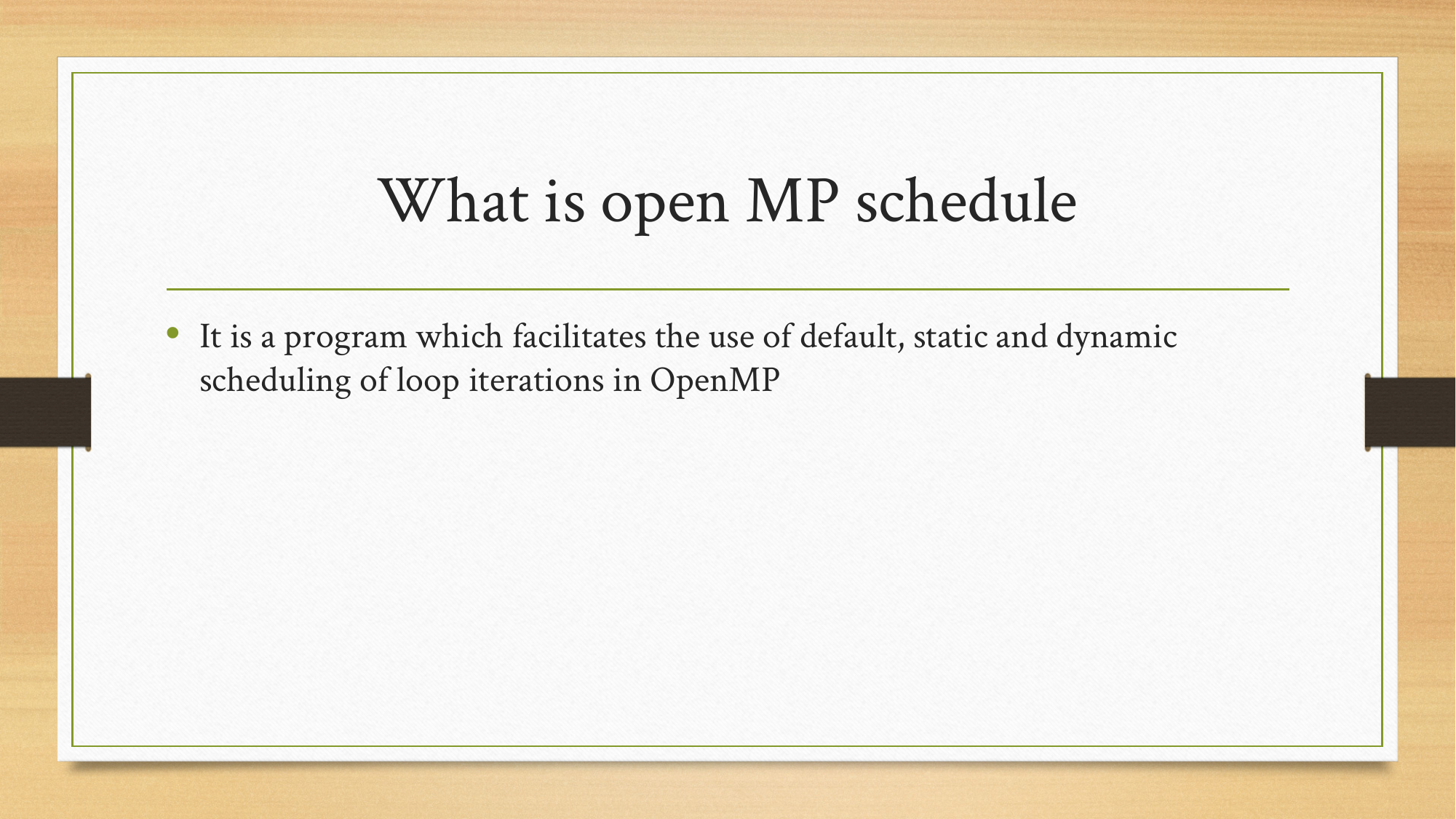

# What is open MP schedule
It is a program which facilitates the use of default, static and dynamic scheduling of loop iterations in OpenMP